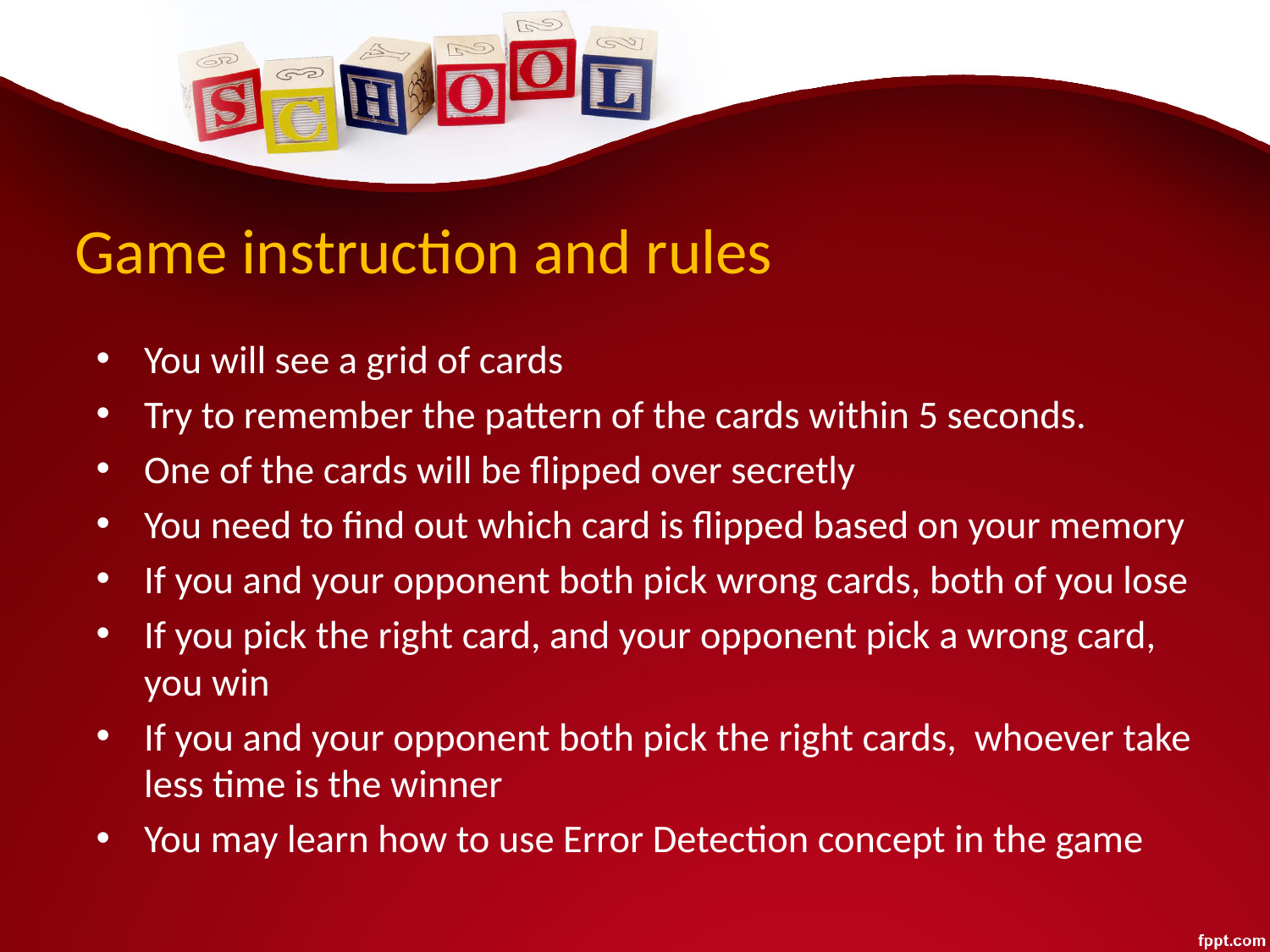

# Game instruction and rules
You will see a grid of cards
Try to remember the pattern of the cards within 5 seconds.
One of the cards will be flipped over secretly
You need to find out which card is flipped based on your memory
If you and your opponent both pick wrong cards, both of you lose
If you pick the right card, and your opponent pick a wrong card, you win
If you and your opponent both pick the right cards,  whoever take less time is the winner
You may learn how to use Error Detection concept in the game